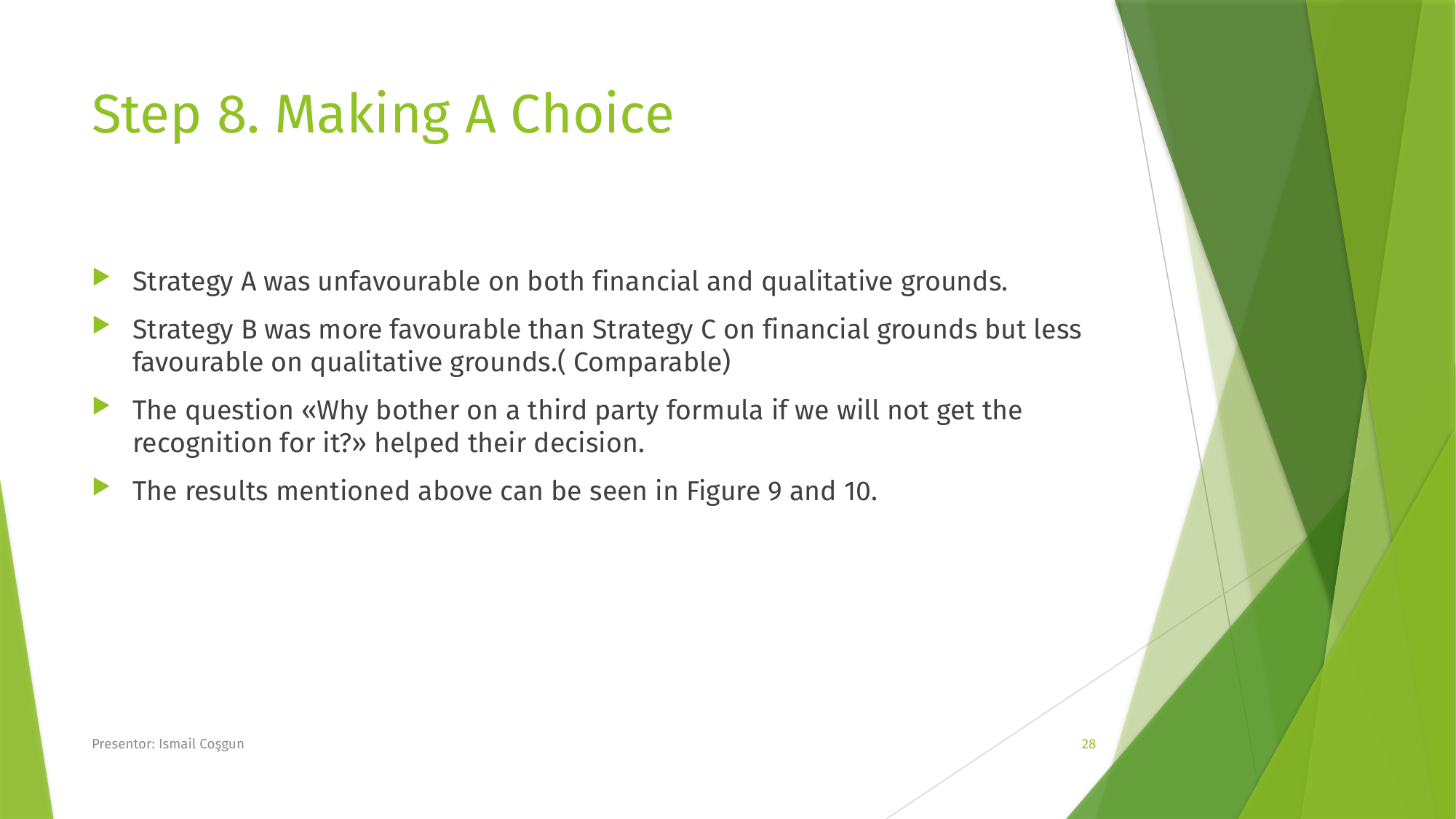

# Step 8. Making A Choice
Strategy A was unfavourable on both financial and qualitative grounds.
Strategy B was more favourable than Strategy C on financial grounds but less favourable on qualitative grounds.( Comparable)
The question «Why bother on a third party formula if we will not get the recognition for it?» helped their decision.
The results mentioned above can be seen in Figure 9 and 10.

Presentor: Ismail Coşgun
28